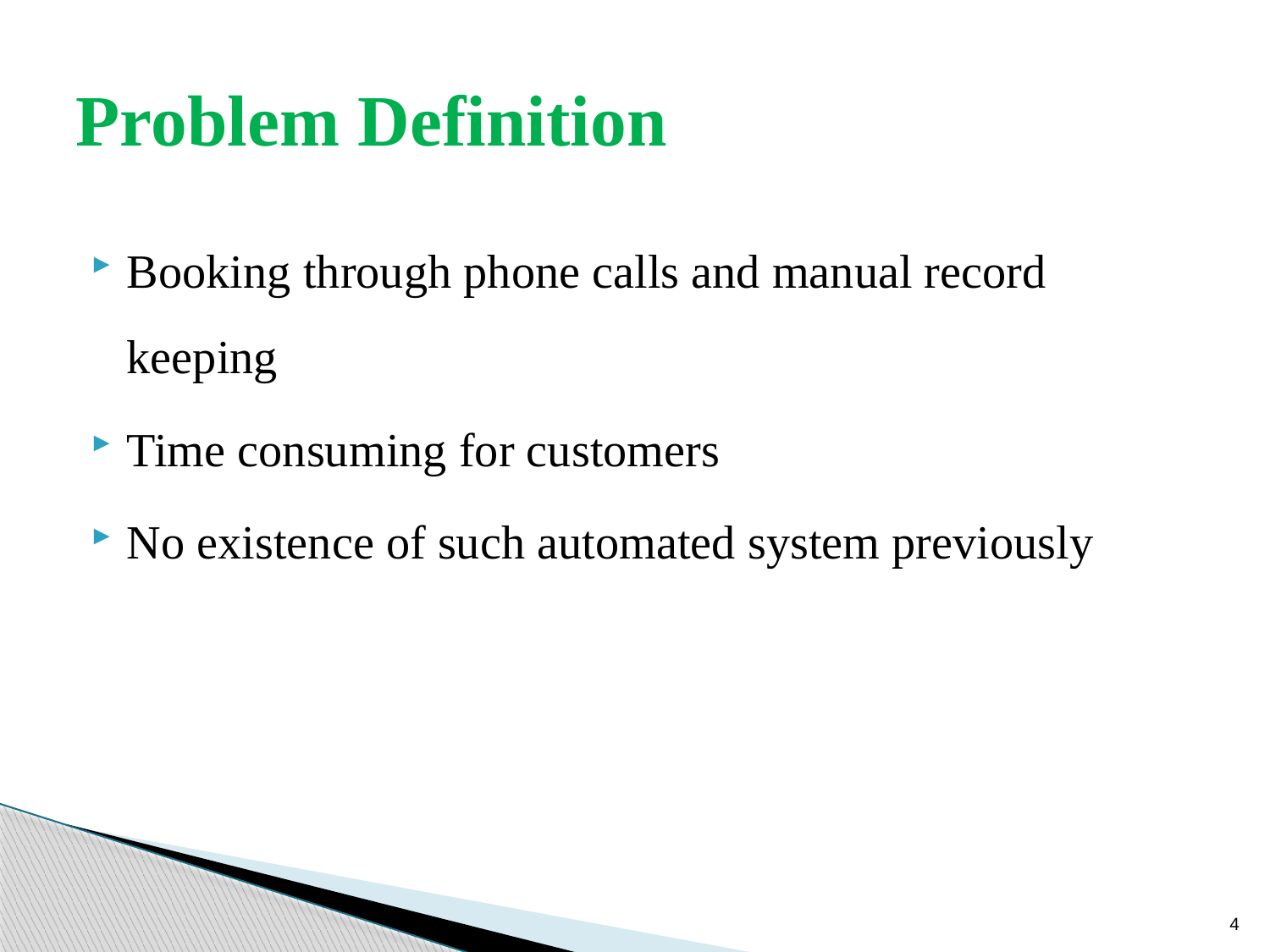

# Problem Definition
Booking through phone calls and manual record keeping
Time consuming for customers
No existence of such automated system previously

4